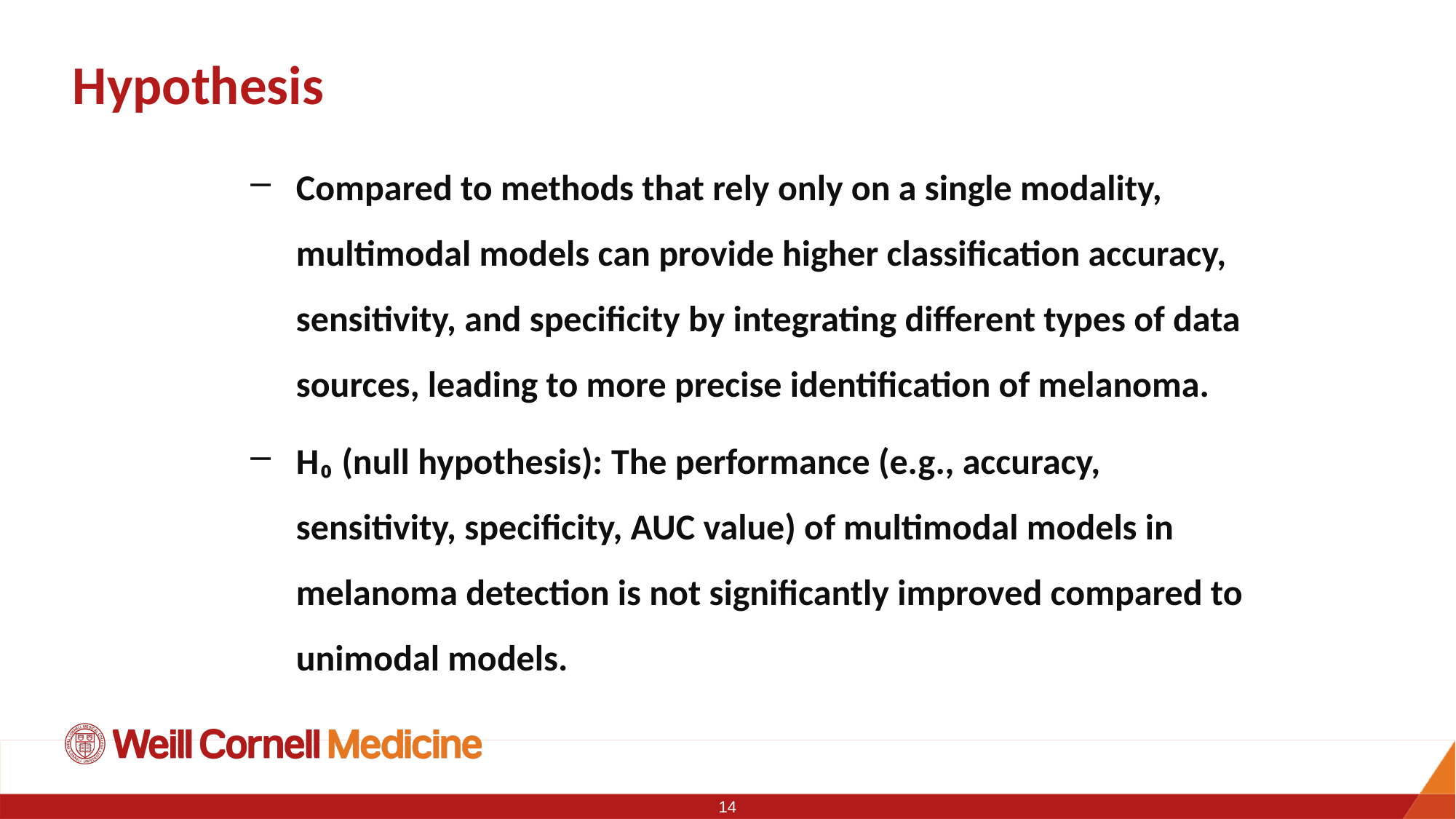

# Hypothesis
Compared to methods that rely only on a single modality, multimodal models can provide higher classification accuracy, sensitivity, and specificity by integrating different types of data sources, leading to more precise identification of melanoma.
H₀ (null hypothesis): The performance (e.g., accuracy, sensitivity, specificity, AUC value) of multimodal models in melanoma detection is not significantly improved compared to unimodal models.